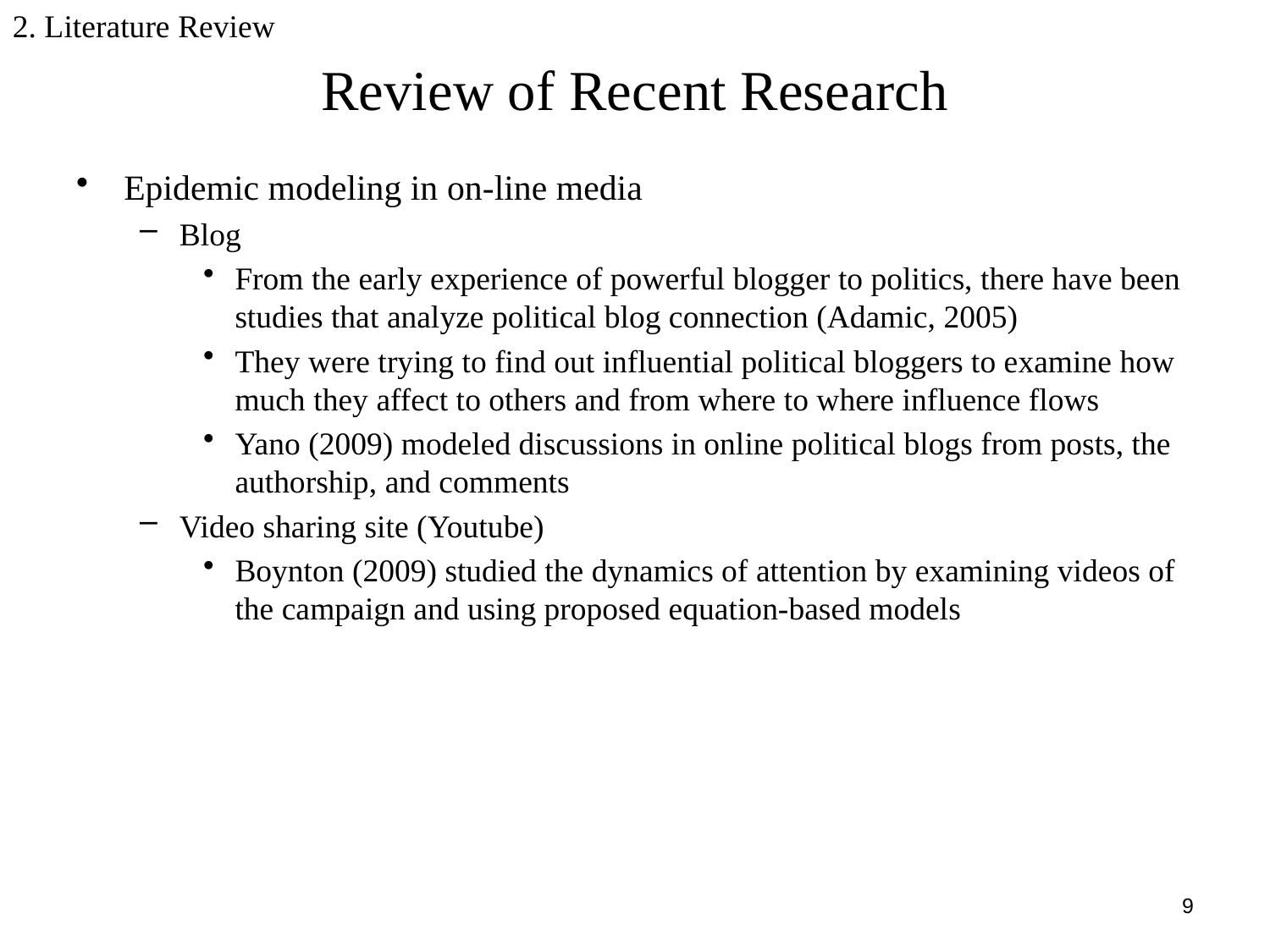

2. Literature Review
# Review of Recent Research
Epidemic modeling in on-line media
Blog
From the early experience of powerful blogger to politics, there have been studies that analyze political blog connection (Adamic, 2005)
They were trying to find out influential political bloggers to examine how much they affect to others and from where to where influence flows
Yano (2009) modeled discussions in online political blogs from posts, the authorship, and comments
Video sharing site (Youtube)
Boynton (2009) studied the dynamics of attention by examining videos of the campaign and using proposed equation-based models

9
9